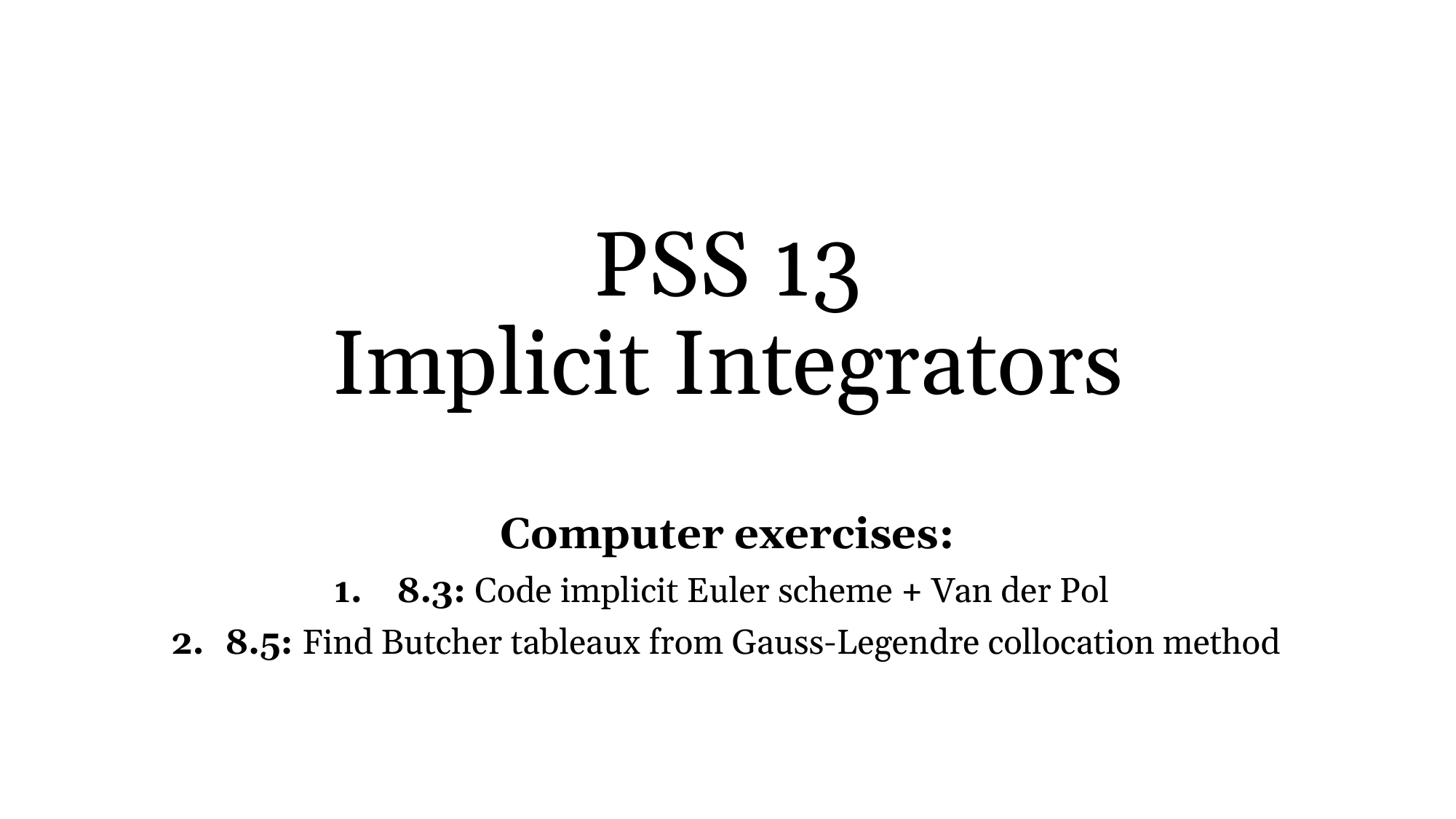

# PSS 13 Implicit Integrators
Computer exercises:
8.3: Code implicit Euler scheme + Van der Pol
8.5: Find Butcher tableaux from Gauss-Legendre collocation method